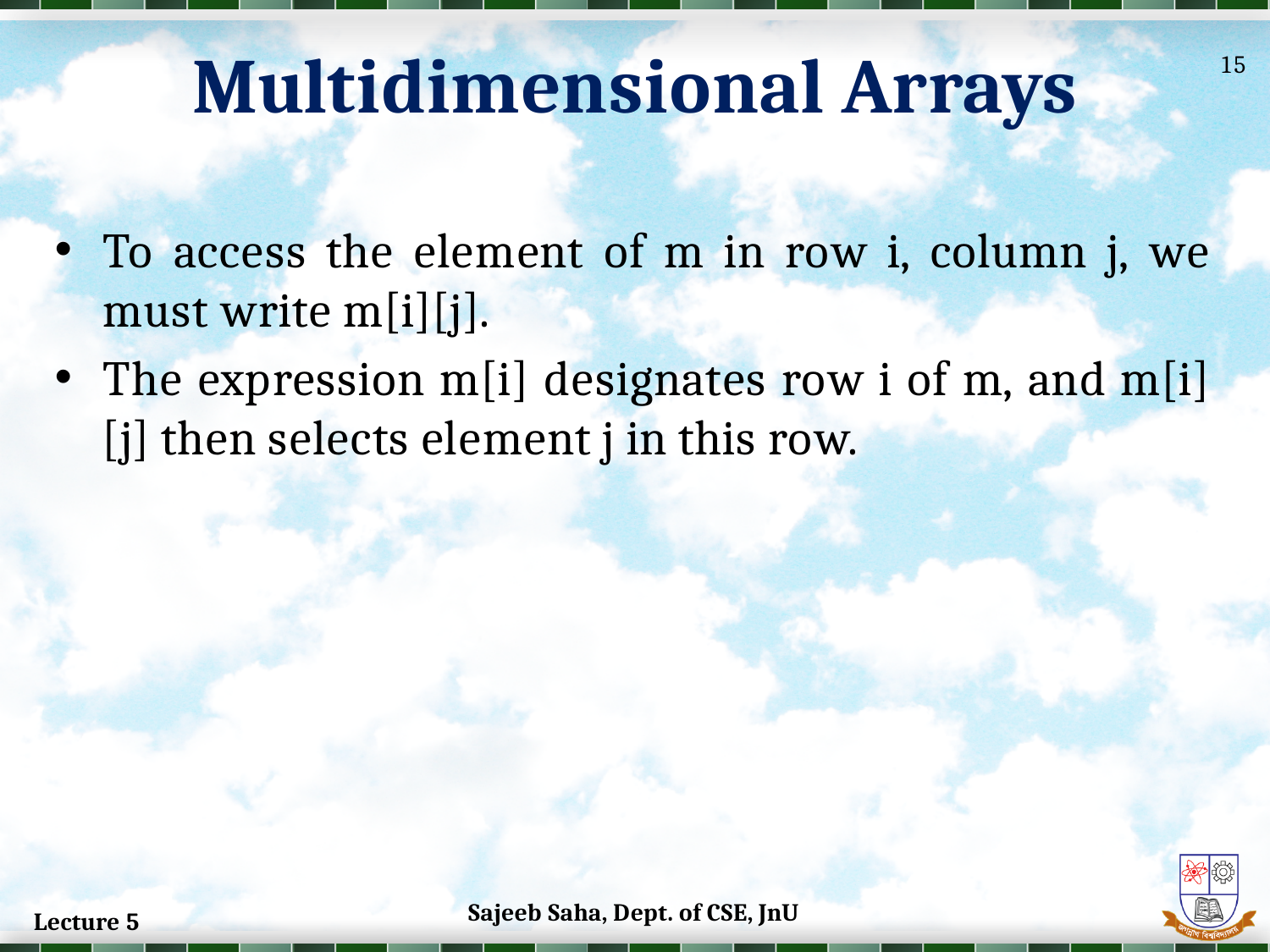

Multidimensional Arrays
15
To access the element of m in row i, column j, we must write m[i][j].
The expression m[i] designates row i of m, and m[i][j] then selects element j in this row.
Sajeeb Saha, Dept. of CSE, JnU